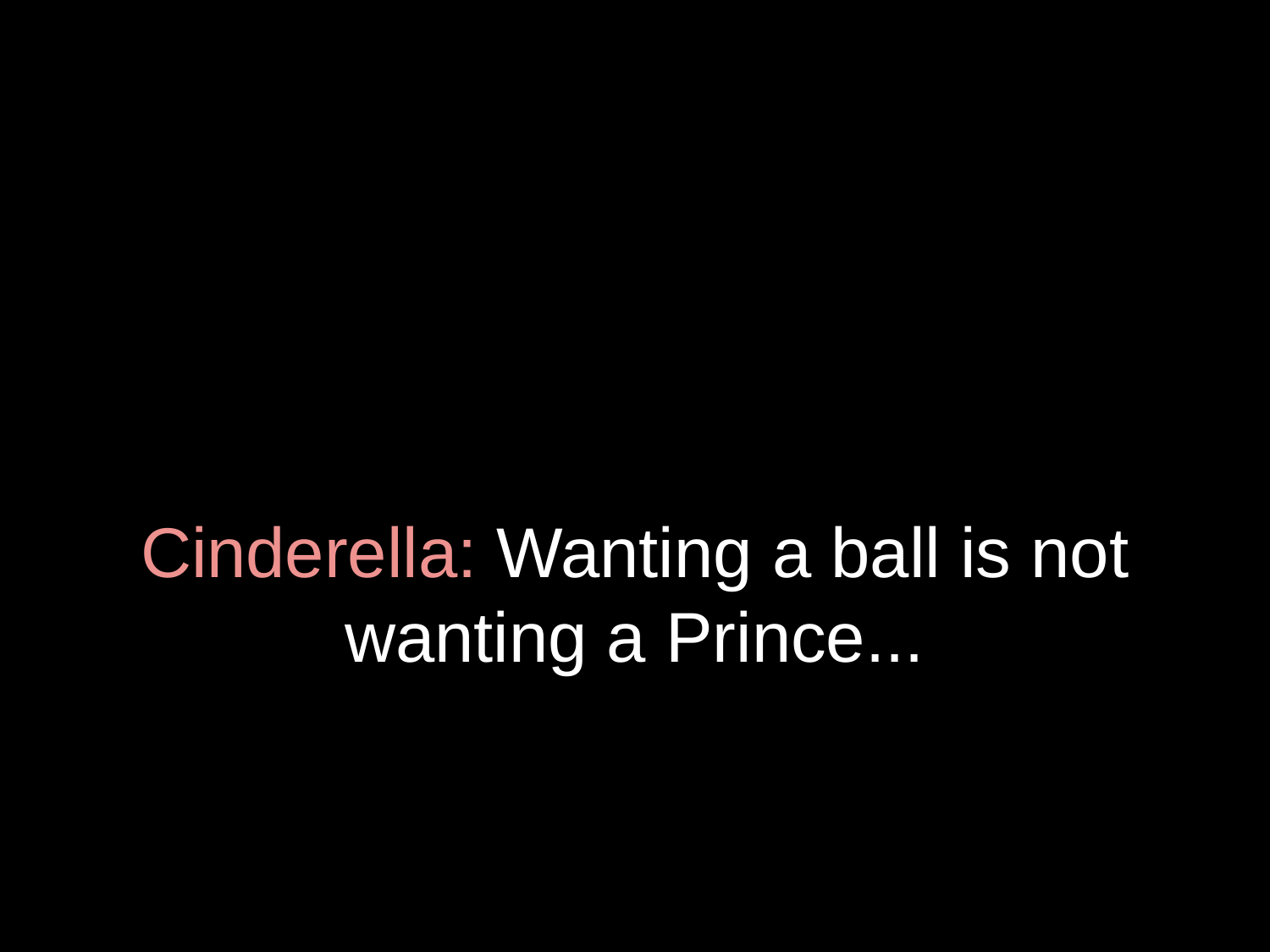

# Cinderella: Wanting a ball is not wanting a Prince...